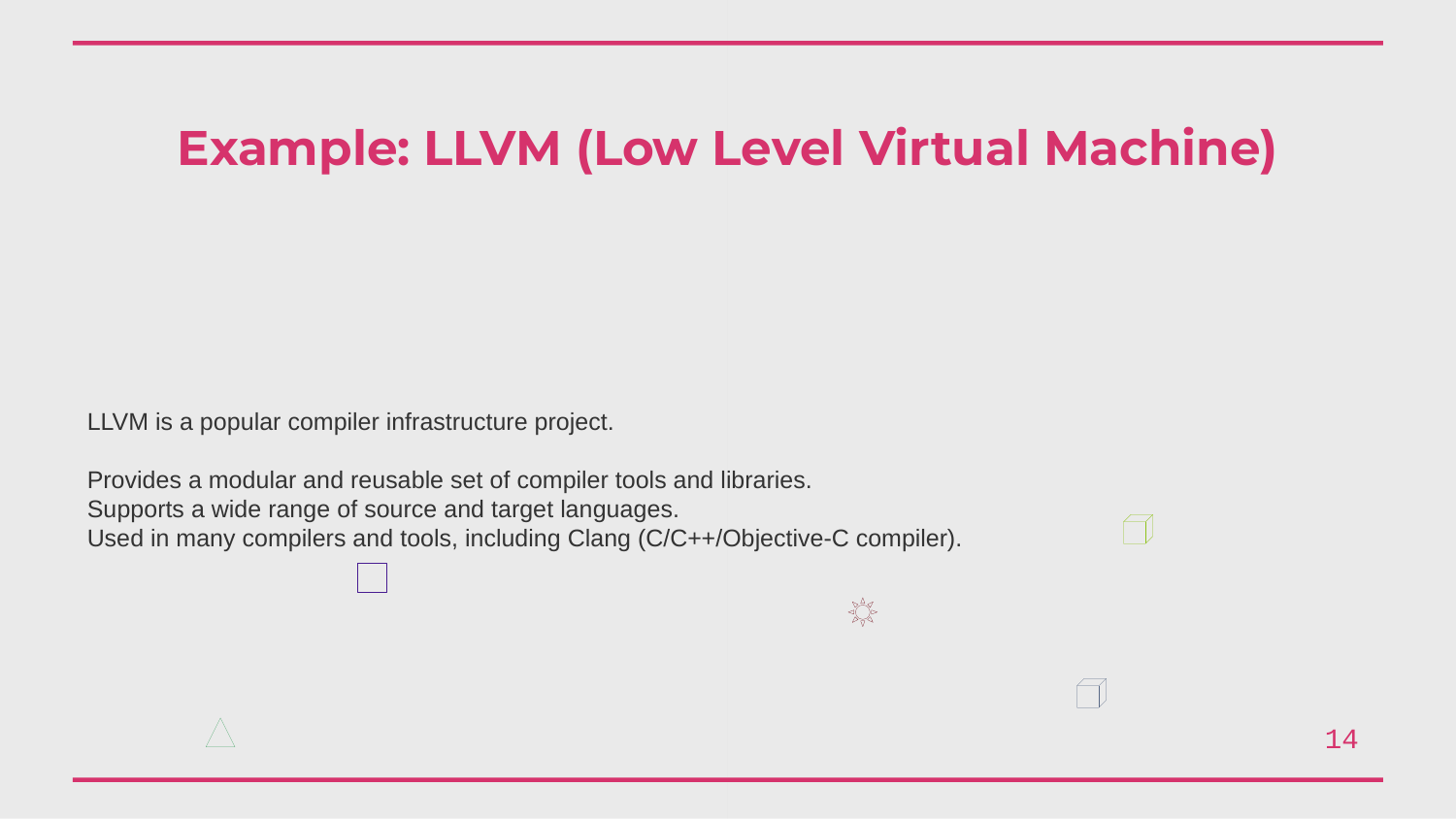

Example: LLVM (Low Level Virtual Machine)
LLVM is a popular compiler infrastructure project.

Provides a modular and reusable set of compiler tools and libraries.
Supports a wide range of source and target languages.
Used in many compilers and tools, including Clang (C/C++/Objective-C compiler).

14